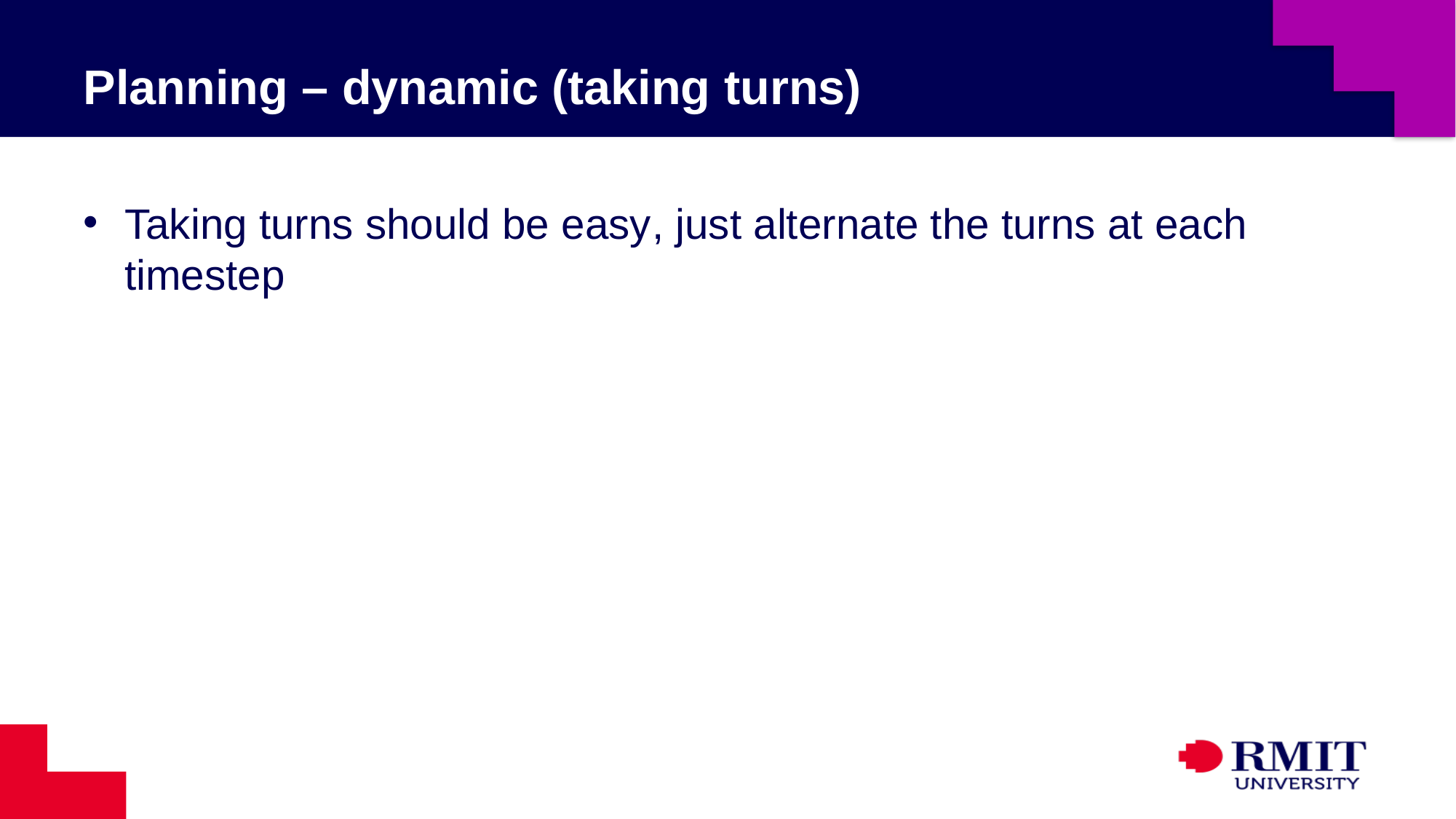

# Planning – dynamic (taking turns)
Taking turns should be easy, just alternate the turns at each timestep